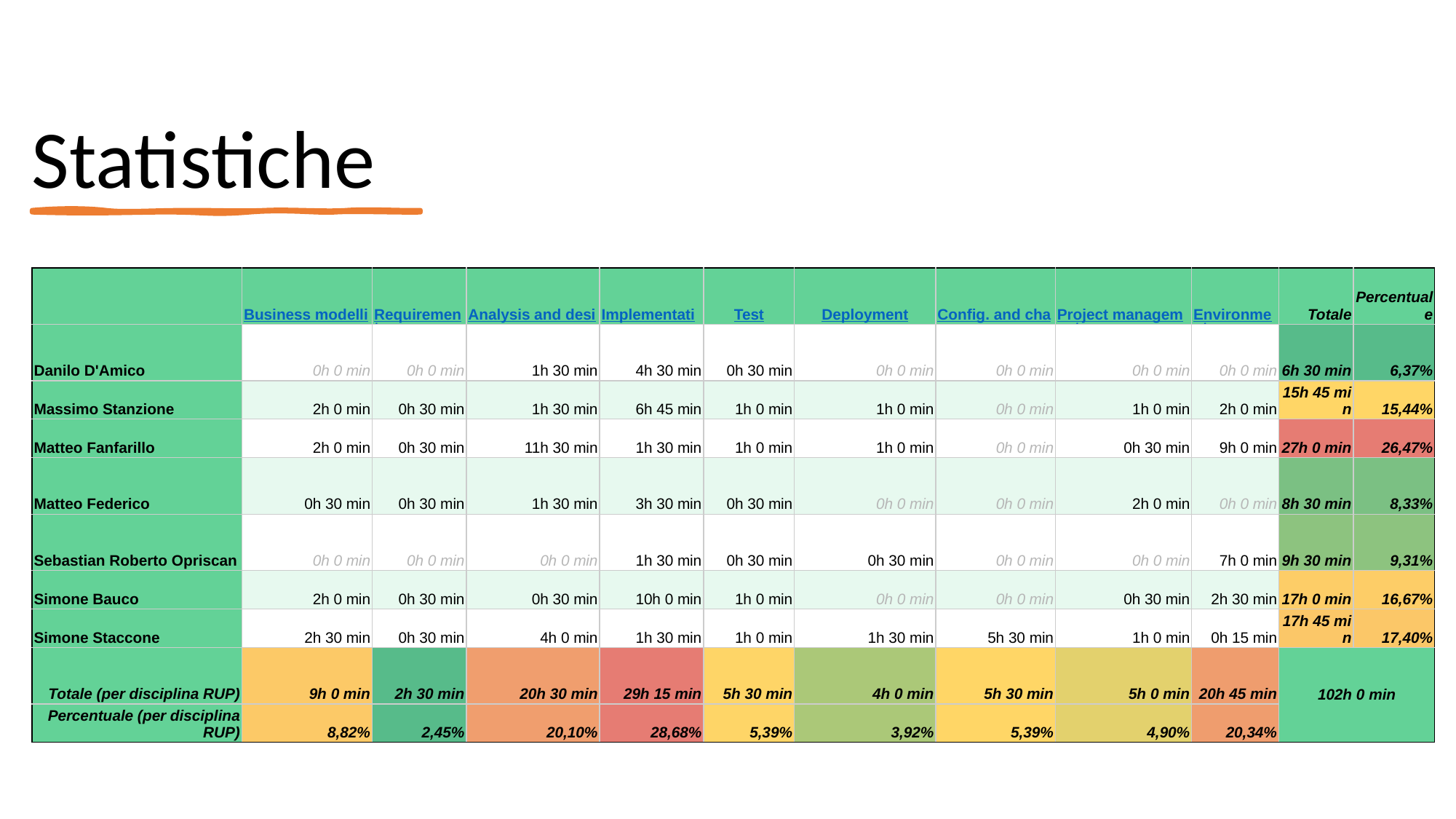

# Statistiche

|  | Business modelling | Requirements | Analysis and design | Implementation | Test | Deployment | Config. and change management | Project management | Environment | Totale | Percentuale |
| --- | --- | --- | --- | --- | --- | --- | --- | --- | --- | --- | --- |
| Danilo D'Amico | 0h 0 min | 0h 0 min | 1h 30 min | 4h 30 min | 0h 30 min | 0h 0 min | 0h 0 min | 0h 0 min | 0h 0 min | 6h 30 min | 6,37% |
| Massimo Stanzione | 2h 0 min | 0h 30 min | 1h 30 min | 6h 45 min | 1h 0 min | 1h 0 min | 0h 0 min | 1h 0 min | 2h 0 min | 15h 45 min | 15,44% |
| Matteo Fanfarillo | 2h 0 min | 0h 30 min | 11h 30 min | 1h 30 min | 1h 0 min | 1h 0 min | 0h 0 min | 0h 30 min | 9h 0 min | 27h 0 min | 26,47% |
| Matteo Federico | 0h 30 min | 0h 30 min | 1h 30 min | 3h 30 min | 0h 30 min | 0h 0 min | 0h 0 min | 2h 0 min | 0h 0 min | 8h 30 min | 8,33% |
| Sebastian Roberto Opriscan | 0h 0 min | 0h 0 min | 0h 0 min | 1h 30 min | 0h 30 min | 0h 30 min | 0h 0 min | 0h 0 min | 7h 0 min | 9h 30 min | 9,31% |
| Simone Bauco | 2h 0 min | 0h 30 min | 0h 30 min | 10h 0 min | 1h 0 min | 0h 0 min | 0h 0 min | 0h 30 min | 2h 30 min | 17h 0 min | 16,67% |
| Simone Staccone | 2h 30 min | 0h 30 min | 4h 0 min | 1h 30 min | 1h 0 min | 1h 30 min | 5h 30 min | 1h 0 min | 0h 15 min | 17h 45 min | 17,40% |
| Totale (per disciplina RUP) | 9h 0 min | 2h 30 min | 20h 30 min | 29h 15 min | 5h 30 min | 4h 0 min | 5h 30 min | 5h 0 min | 20h 45 min | 102h 0 min |  |
| Percentuale (per disciplina RUP) | 8,82% | 2,45% | 20,10% | 28,68% | 5,39% | 3,92% | 5,39% | 4,90% | 20,34% |  |  |